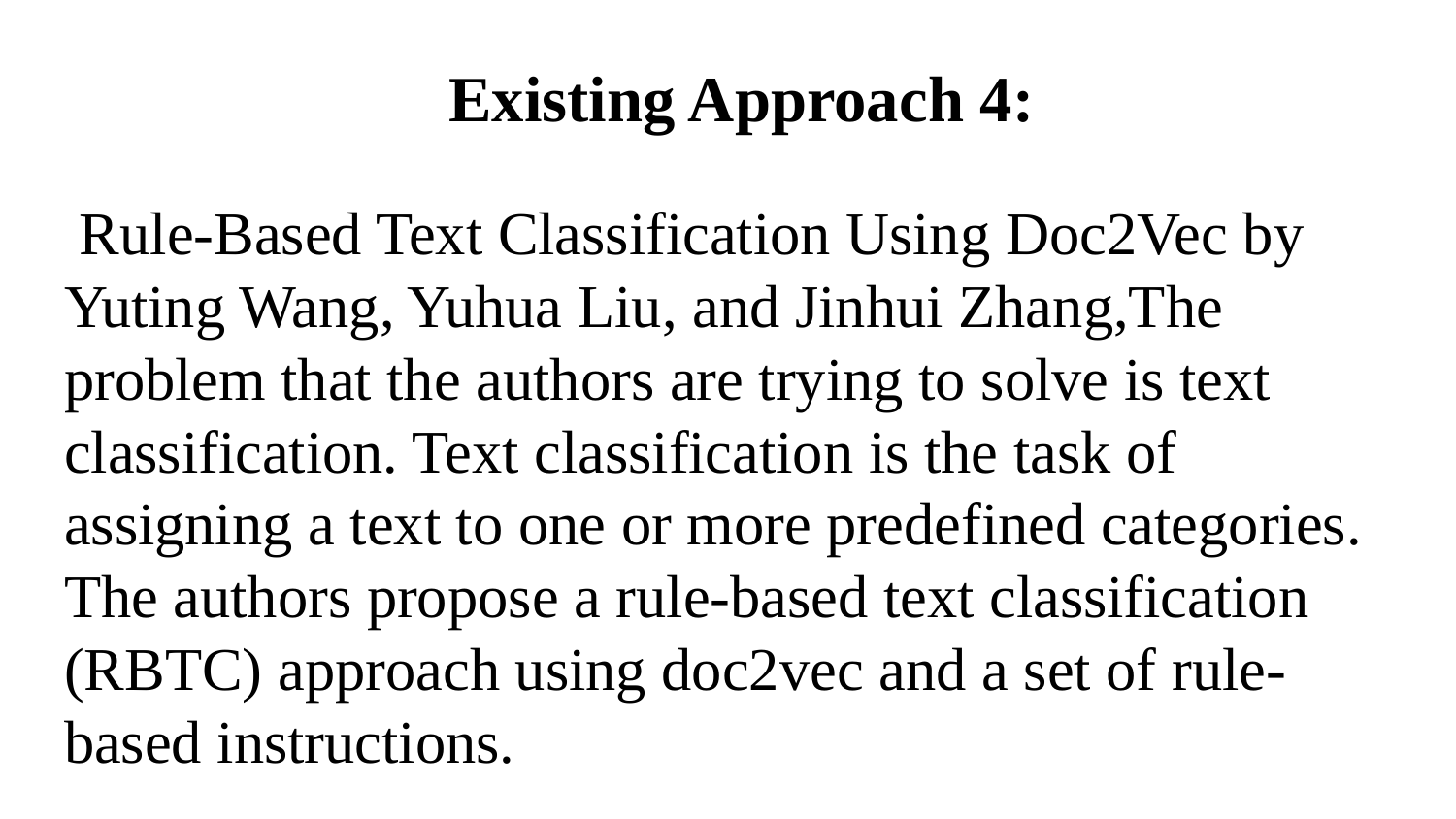

Existing Approach 4:

 Rule-Based Text Classification Using Doc2Vec by Yuting Wang, Yuhua Liu, and Jinhui Zhang,The problem that the authors are trying to solve is text classification. Text classification is the task of assigning a text to one or more predefined categories. The authors propose a rule-based text classification (RBTC) approach using doc2vec and a set of rule-based instructions.